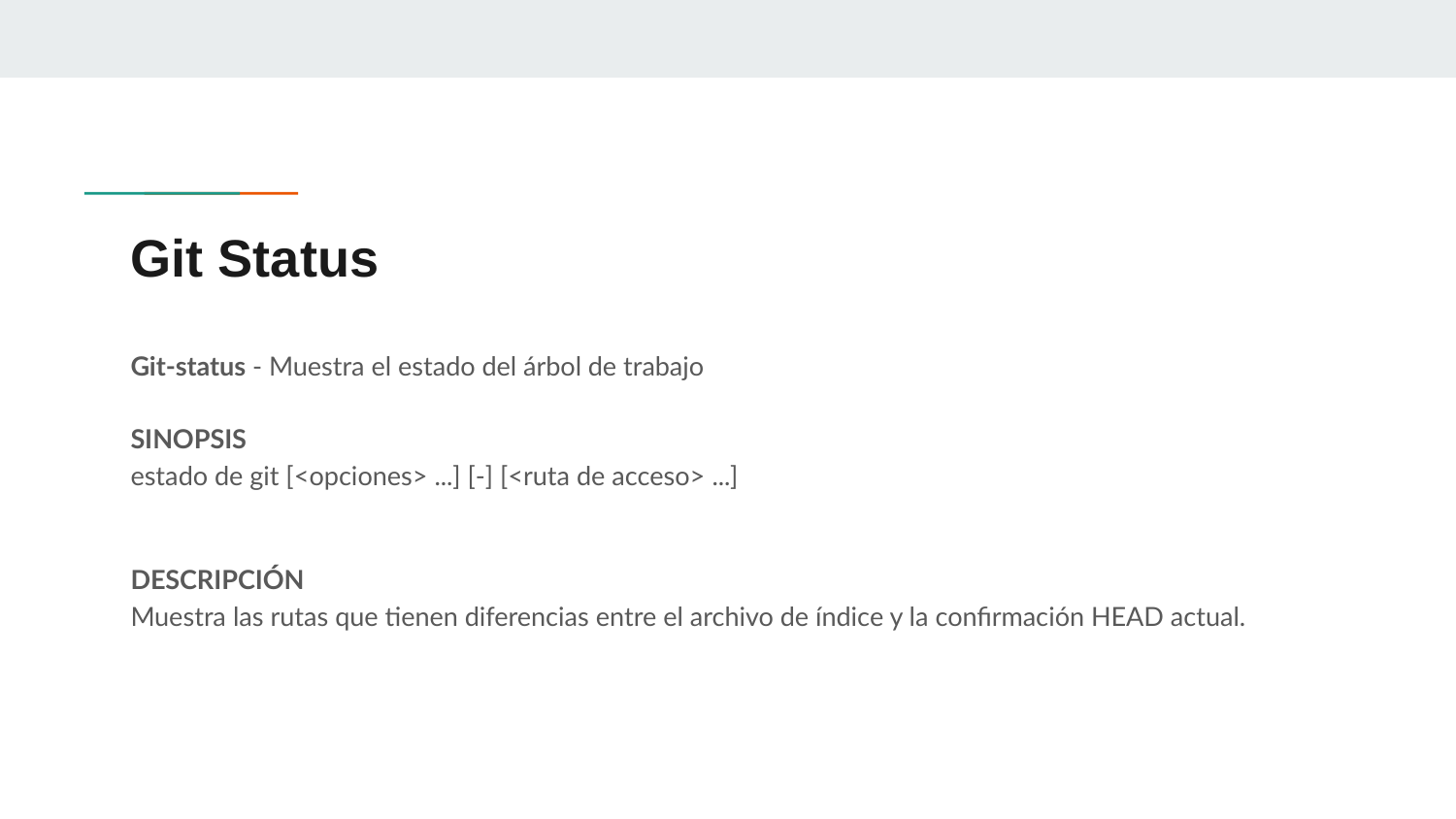

# Git Status
Git-status - Muestra el estado del árbol de trabajo
SINOPSIS
estado de git [<opciones> ...] [-] [<ruta de acceso> ...]
DESCRIPCIÓN
Muestra las rutas que tienen diferencias entre el archivo de índice y la confirmación HEAD actual.